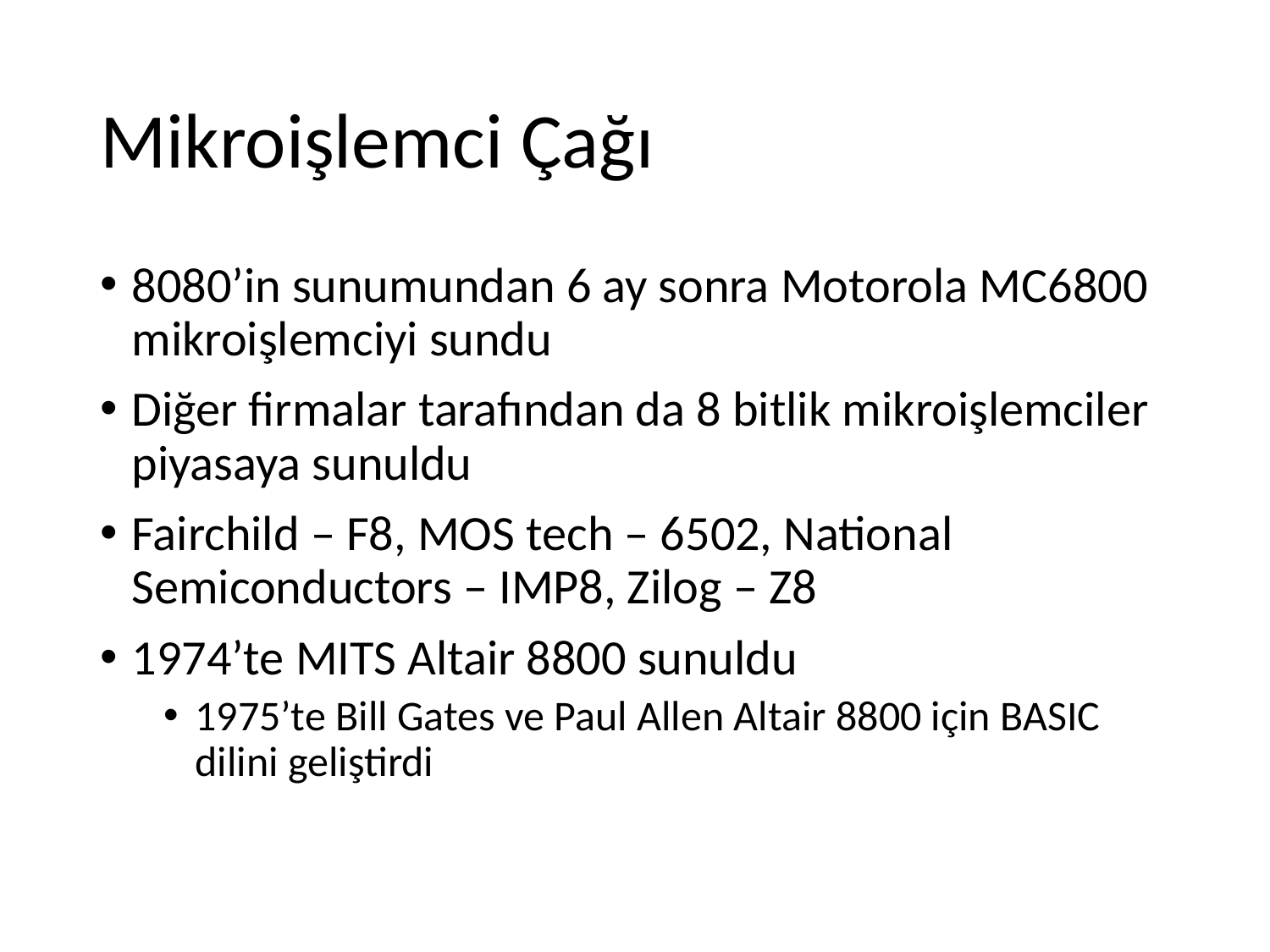

# Mikroişlemci Çağı
8080’in sunumundan 6 ay sonra Motorola MC6800 mikroişlemciyi sundu
Diğer firmalar tarafından da 8 bitlik mikroişlemciler piyasaya sunuldu
Fairchild – F8, MOS tech – 6502, National Semiconductors – IMP8, Zilog – Z8
1974’te MITS Altair 8800 sunuldu
1975’te Bill Gates ve Paul Allen Altair 8800 için BASIC dilini geliştirdi